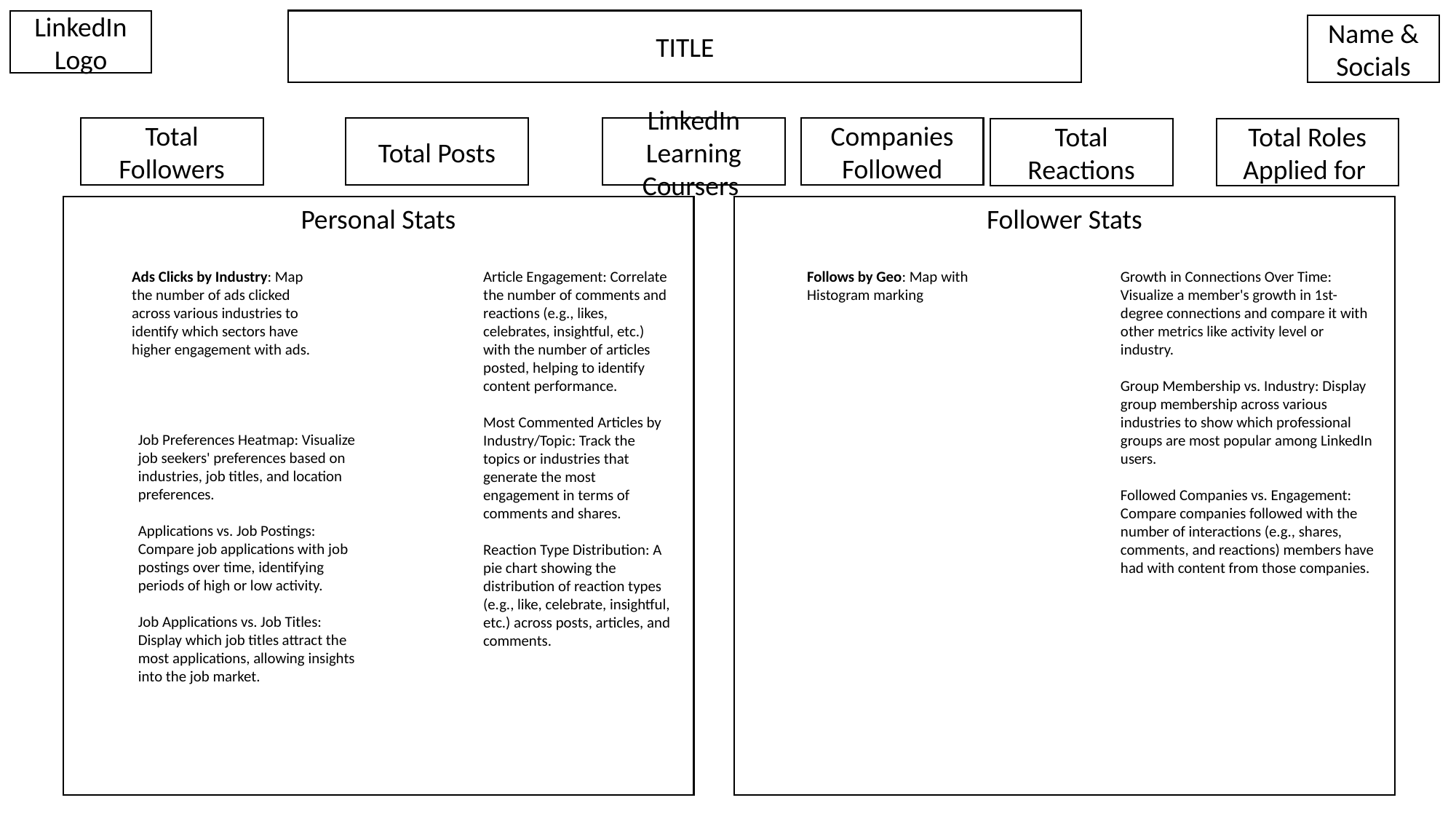

LinkedIn Logo
TITLE
Name & Socials
Total Followers
Total Posts
LinkedIn Learning Coursers
Companies Followed
Total Reactions
Total Roles Applied for
Personal Stats
Follower Stats
Ads Clicks by Industry: Map the number of ads clicked across various industries to identify which sectors have higher engagement with ads.
Article Engagement: Correlate the number of comments and reactions (e.g., likes, celebrates, insightful, etc.) with the number of articles posted, helping to identify content performance.

Most Commented Articles by Industry/Topic: Track the topics or industries that generate the most engagement in terms of comments and shares.

Reaction Type Distribution: A pie chart showing the distribution of reaction types (e.g., like, celebrate, insightful, etc.) across posts, articles, and comments.
Follows by Geo: Map with Histogram marking
Growth in Connections Over Time: Visualize a member's growth in 1st-degree connections and compare it with other metrics like activity level or industry.

Group Membership vs. Industry: Display group membership across various industries to show which professional groups are most popular among LinkedIn users.

Followed Companies vs. Engagement: Compare companies followed with the number of interactions (e.g., shares, comments, and reactions) members have had with content from those companies.
Job Preferences Heatmap: Visualize job seekers' preferences based on industries, job titles, and location preferences.

Applications vs. Job Postings: Compare job applications with job postings over time, identifying periods of high or low activity.

Job Applications vs. Job Titles: Display which job titles attract the most applications, allowing insights into the job market.